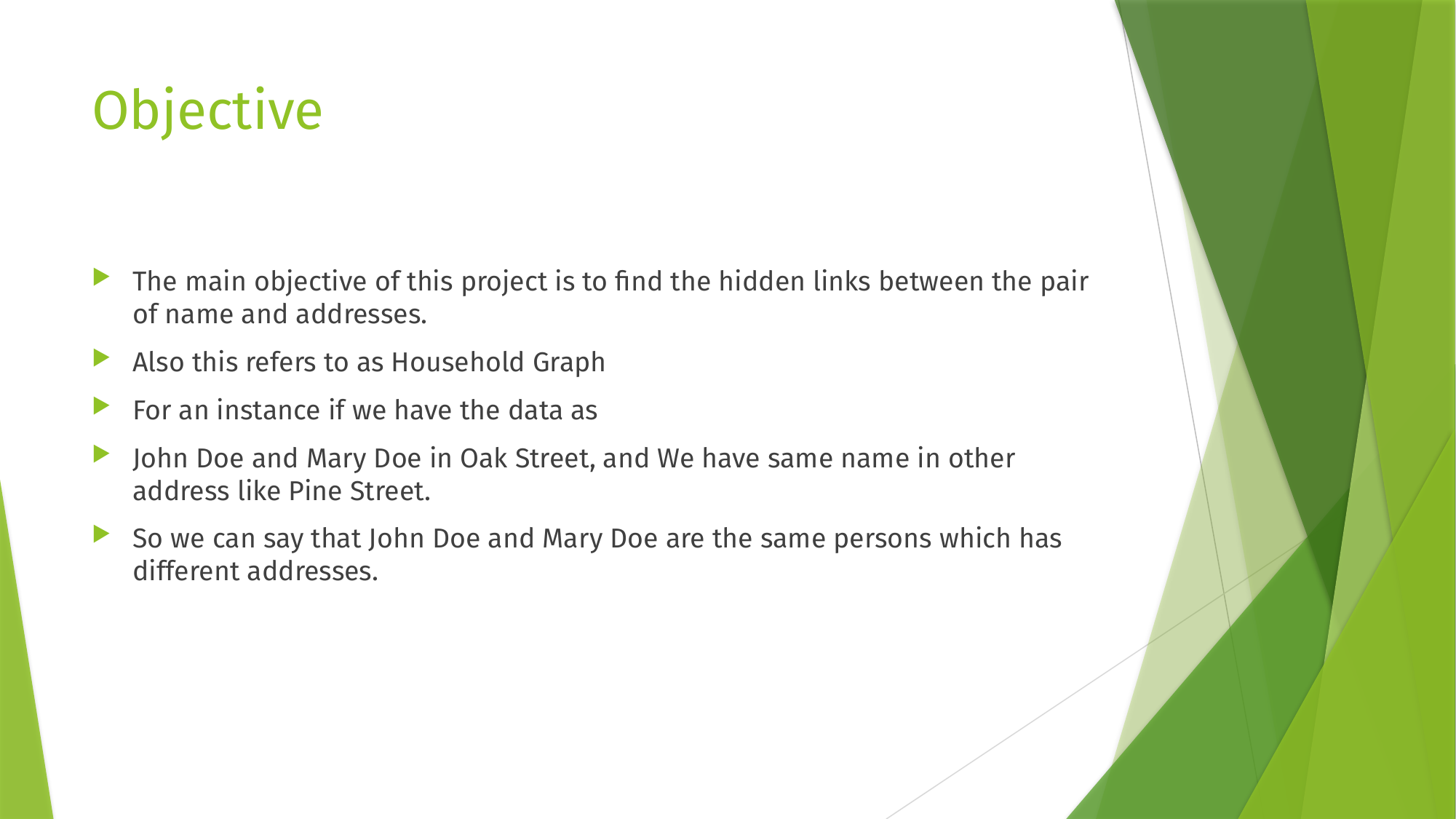

# Objective
The main objective of this project is to find the hidden links between the pair of name and addresses.
Also this refers to as Household Graph
For an instance if we have the data as
John Doe and Mary Doe in Oak Street, and We have same name in other address like Pine Street.
So we can say that John Doe and Mary Doe are the same persons which has different addresses.